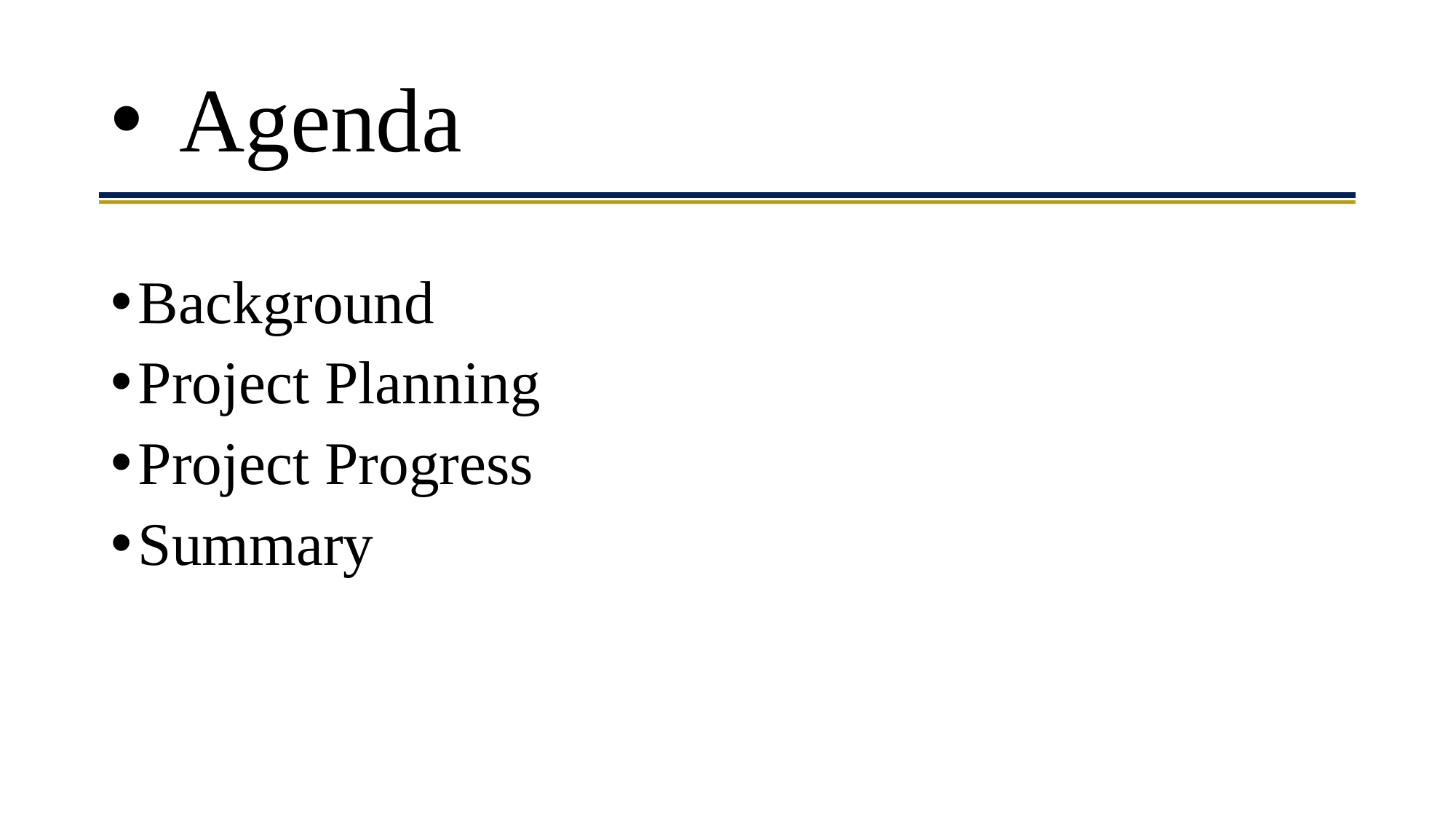

# Agenda

Background
Project Planning
Project Progress
Summary